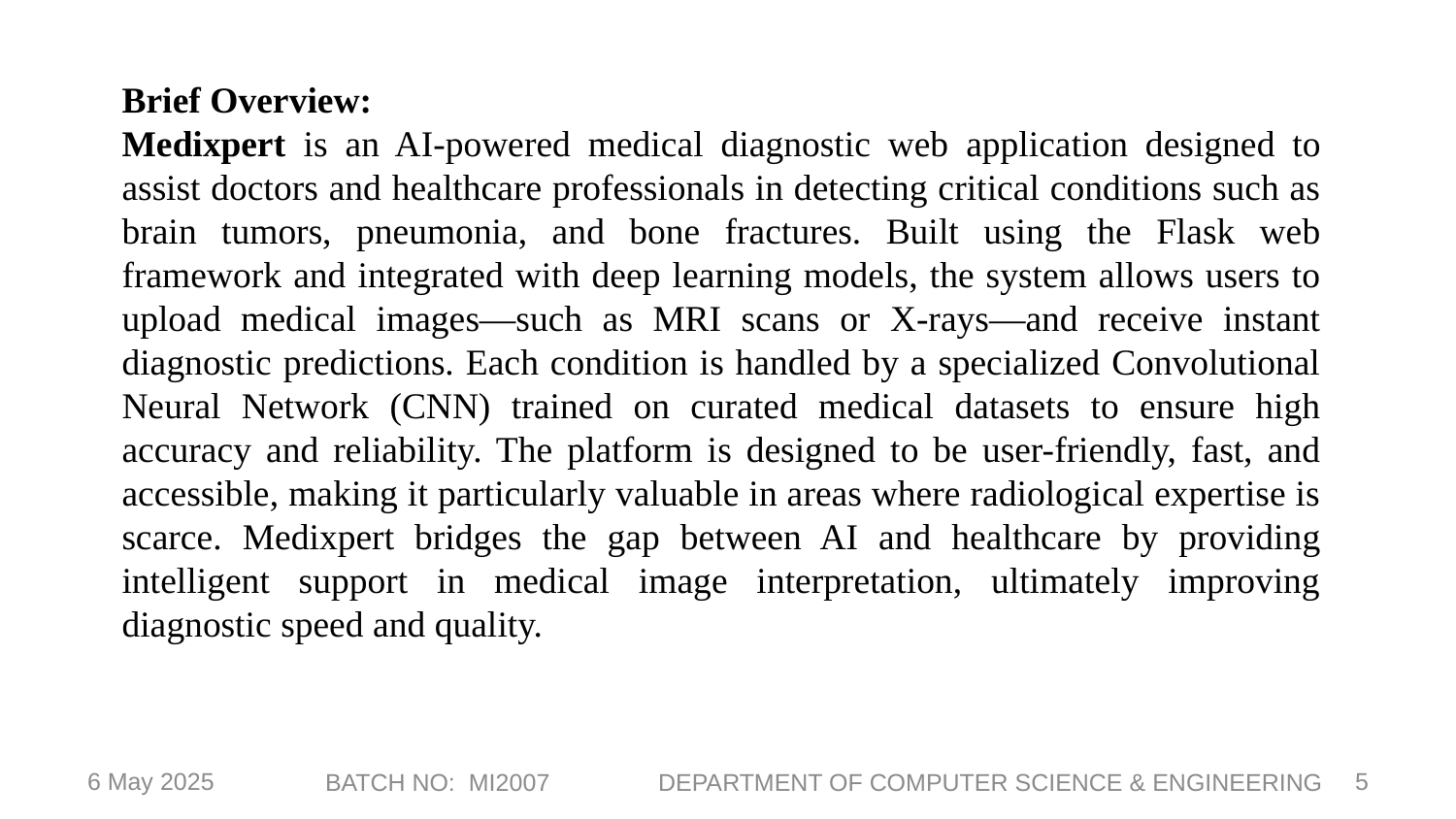

Brief Overview:
Medixpert is an AI-powered medical diagnostic web application designed to assist doctors and healthcare professionals in detecting critical conditions such as brain tumors, pneumonia, and bone fractures. Built using the Flask web framework and integrated with deep learning models, the system allows users to upload medical images—such as MRI scans or X-rays—and receive instant diagnostic predictions. Each condition is handled by a specialized Convolutional Neural Network (CNN) trained on curated medical datasets to ensure high accuracy and reliability. The platform is designed to be user-friendly, fast, and accessible, making it particularly valuable in areas where radiological expertise is scarce. Medixpert bridges the gap between AI and healthcare by providing intelligent support in medical image interpretation, ultimately improving diagnostic speed and quality.
BATCH NO:  MI2007                DEPARTMENT OF COMPUTER SCIENCE & ENGINEERING
6 May 2025
5